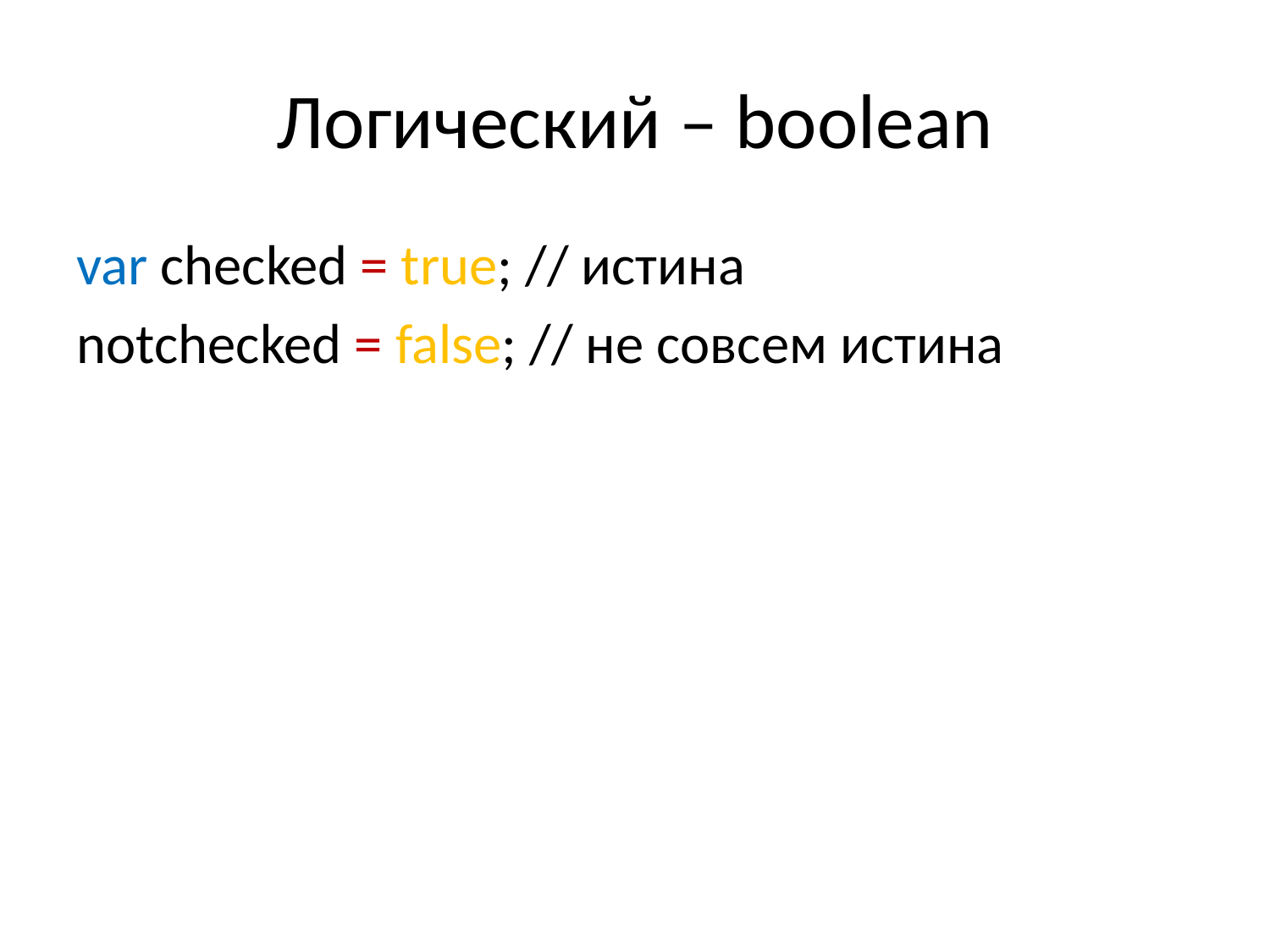

# Логический – boolean
var checked = true; // истина
notchecked = false; // не совсем истина